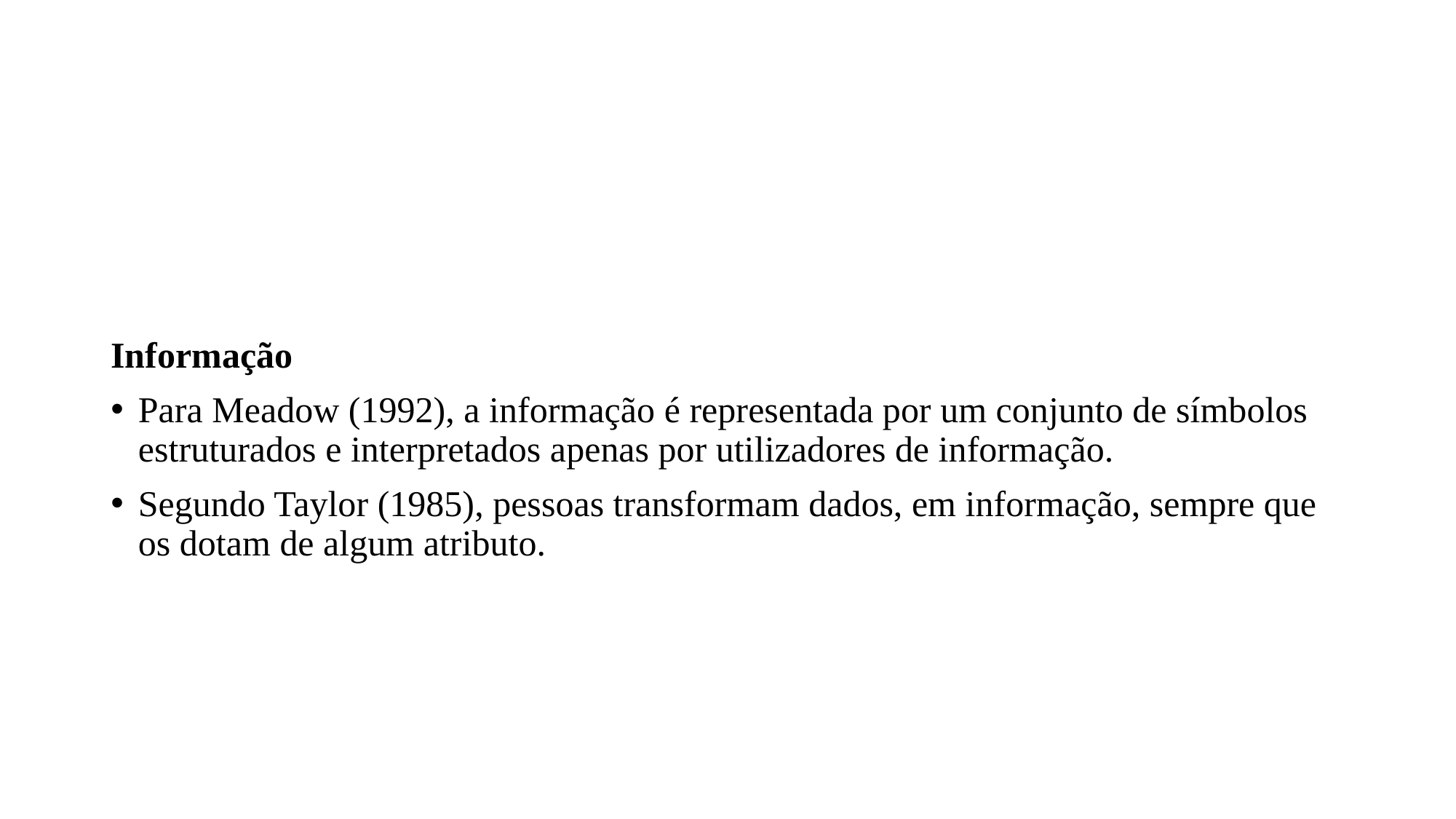

#

Informação
Para Meadow (1992), a informação é representada por um conjunto de símbolos estruturados e interpretados apenas por utilizadores de informação.
Segundo Taylor (1985), pessoas transformam dados, em informação, sempre que os dotam de algum atributo.